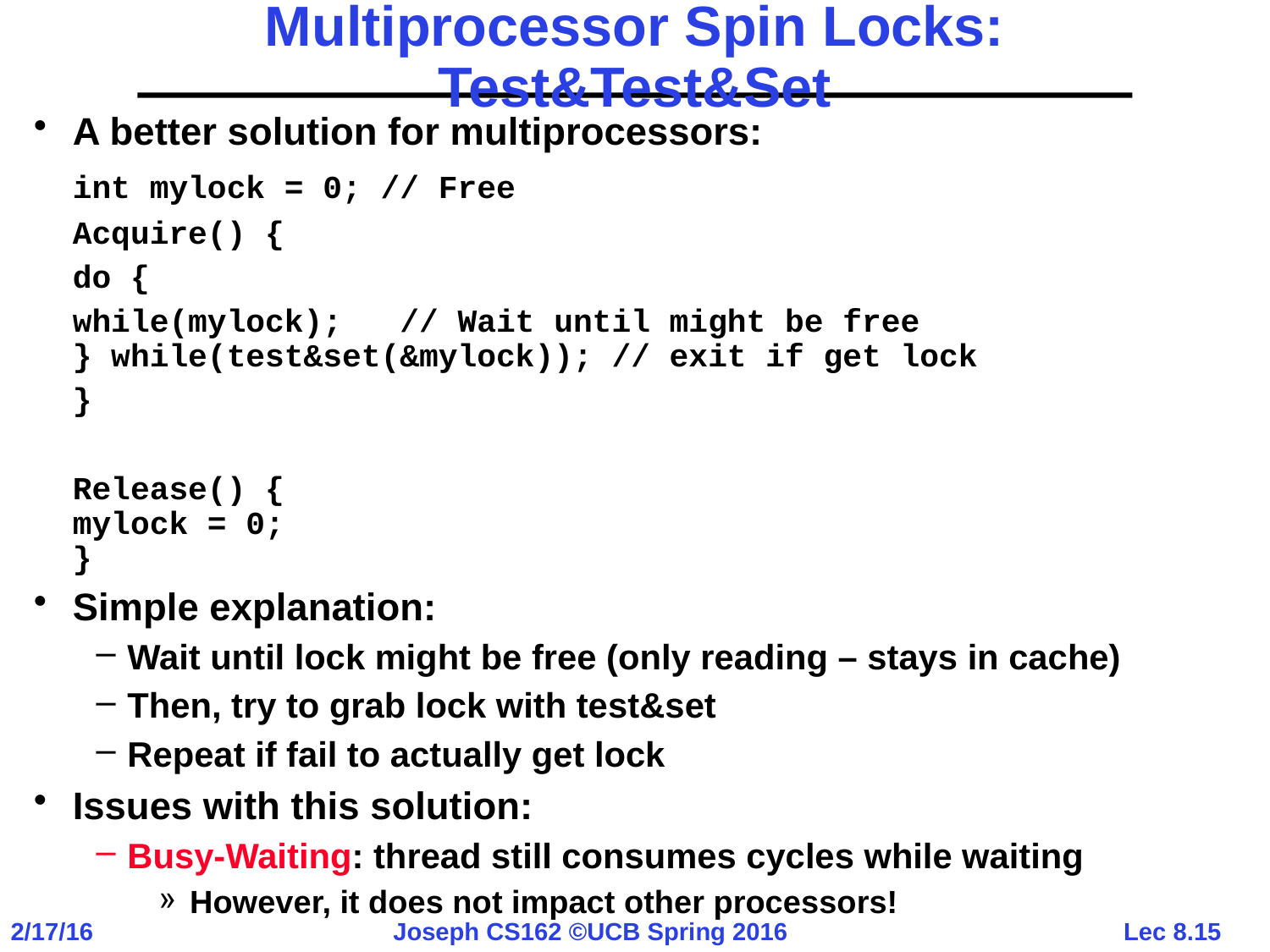

# Multiprocessor Spin Locks: Test&Test&Set
A better solution for multiprocessors:
		int mylock = 0; // Free
		Acquire() {
			do {
				while(mylock);   // Wait until might be free
		} while(test&set(&mylock)); // exit if get lock
		}

		Release() {
		mylock = 0;
	}
Simple explanation:
Wait until lock might be free (only reading – stays in cache)
Then, try to grab lock with test&set
Repeat if fail to actually get lock
Issues with this solution:
Busy-Waiting: thread still consumes cycles while waiting
However, it does not impact other processors!